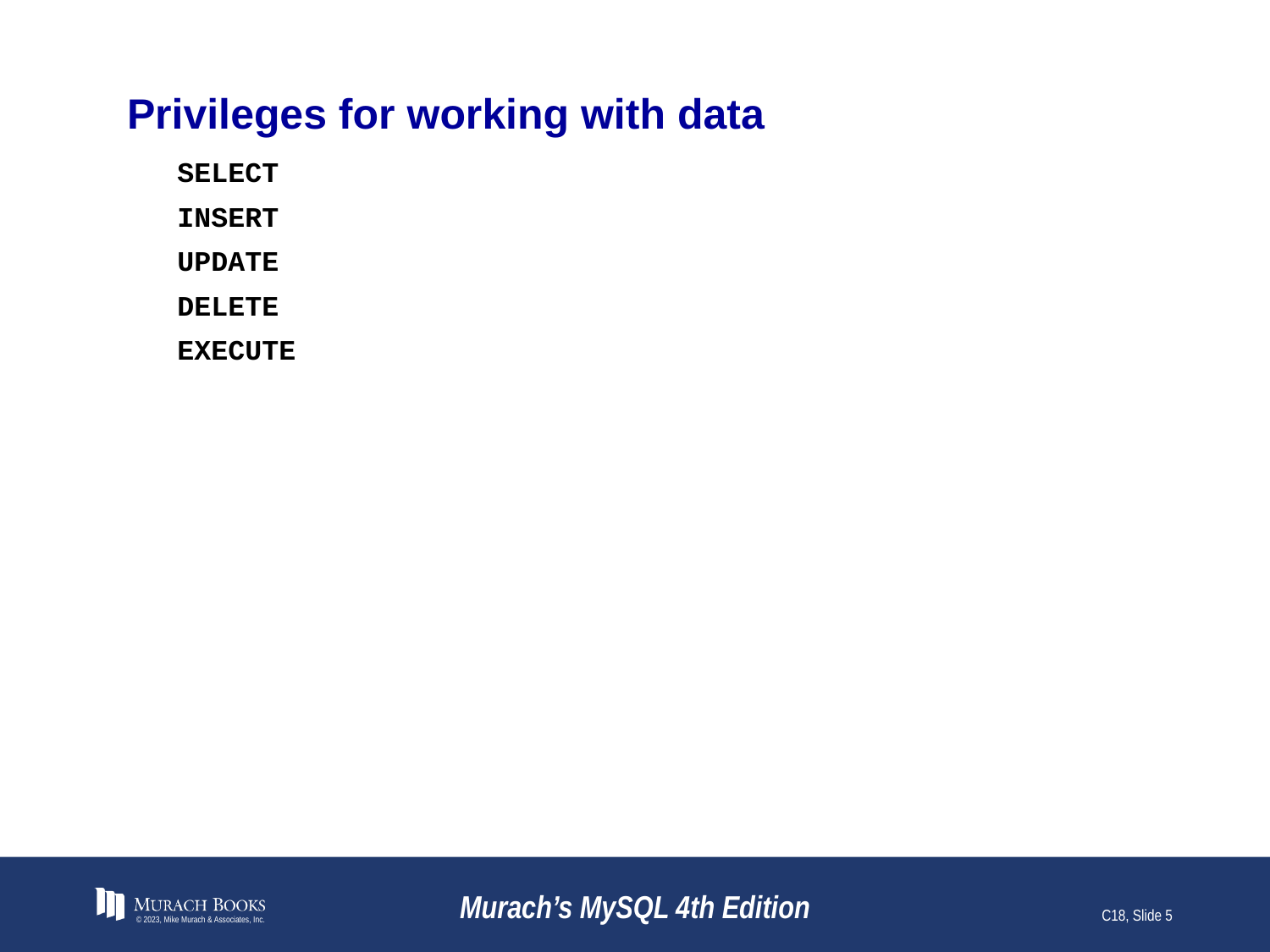

# Privileges for working with data
SELECT
INSERT
UPDATE
DELETE
EXECUTE

© 2023, Mike Murach & Associates, Inc.
Murach’s MySQL 4th Edition

C18, Slide 5